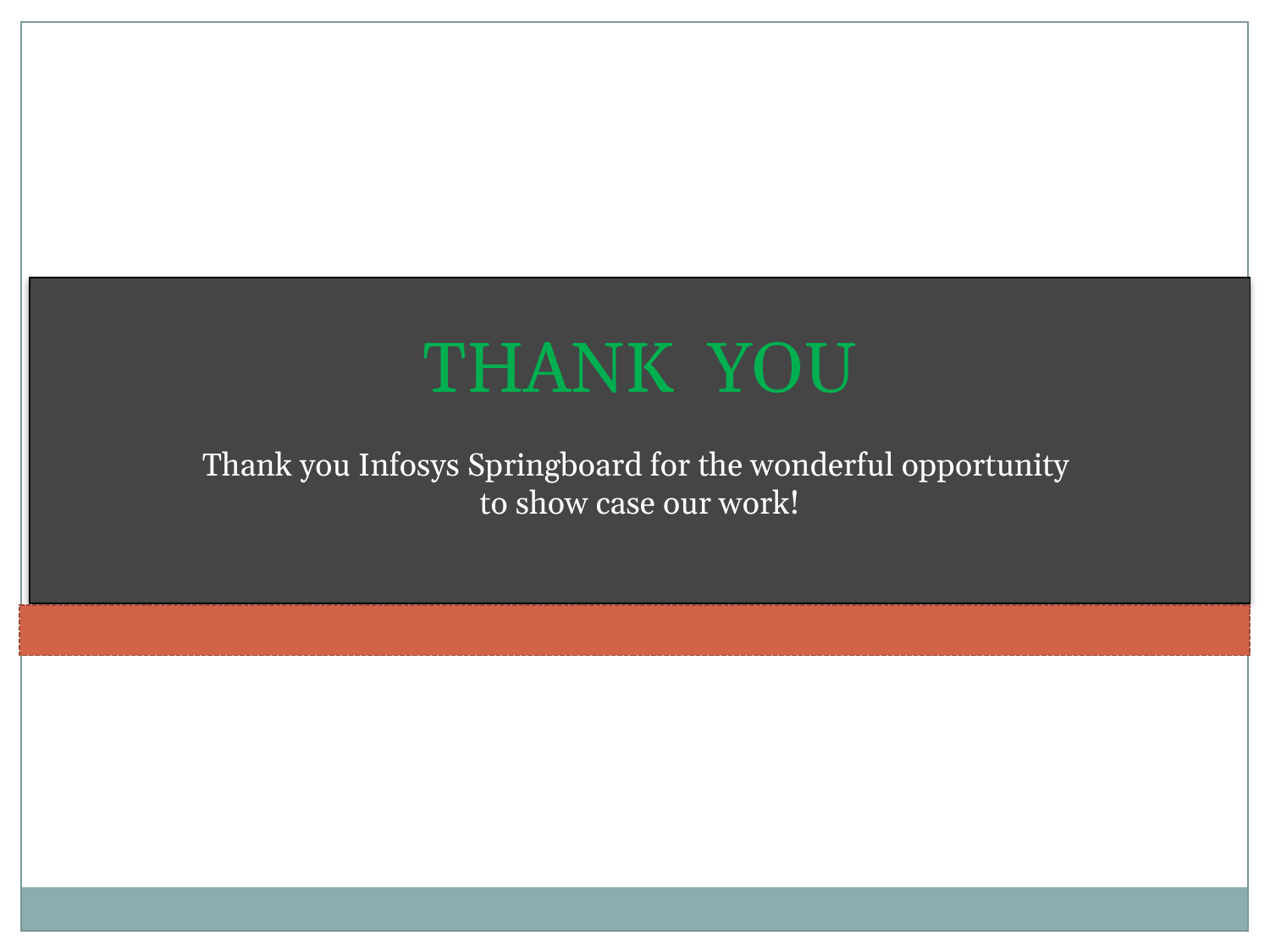

THANK  YOU

Thank you Infosys Springboard for the wonderful opportunity
to show case our work!